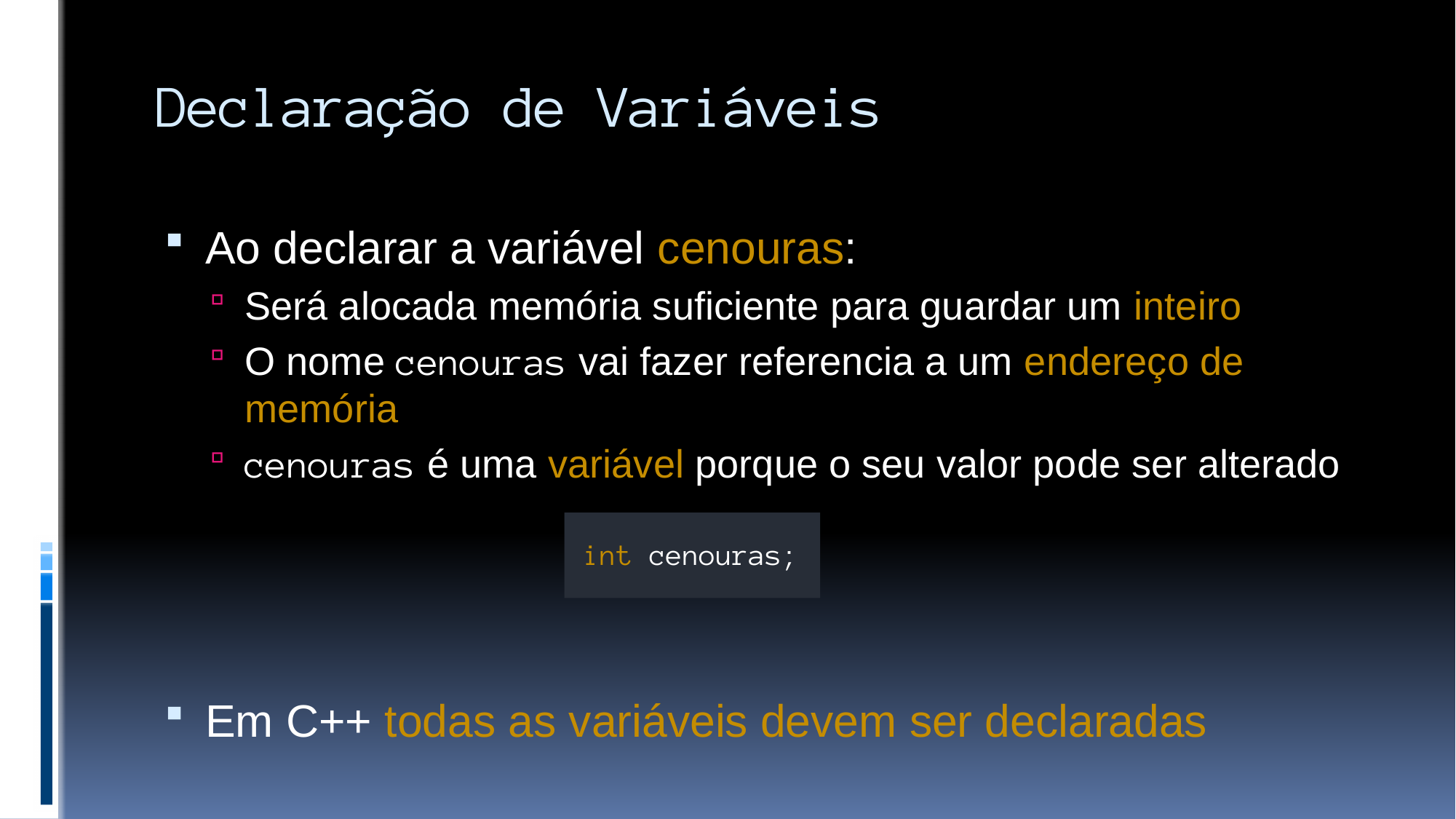

# Declaração de Variáveis
Ao declarar a variável cenouras:
Será alocada memória suficiente para guardar um inteiro
O nome cenouras vai fazer referencia a um endereço de memória
cenouras é uma variável porque o seu valor pode ser alterado

Em C++ todas as variáveis devem ser declaradas

int cenouras;